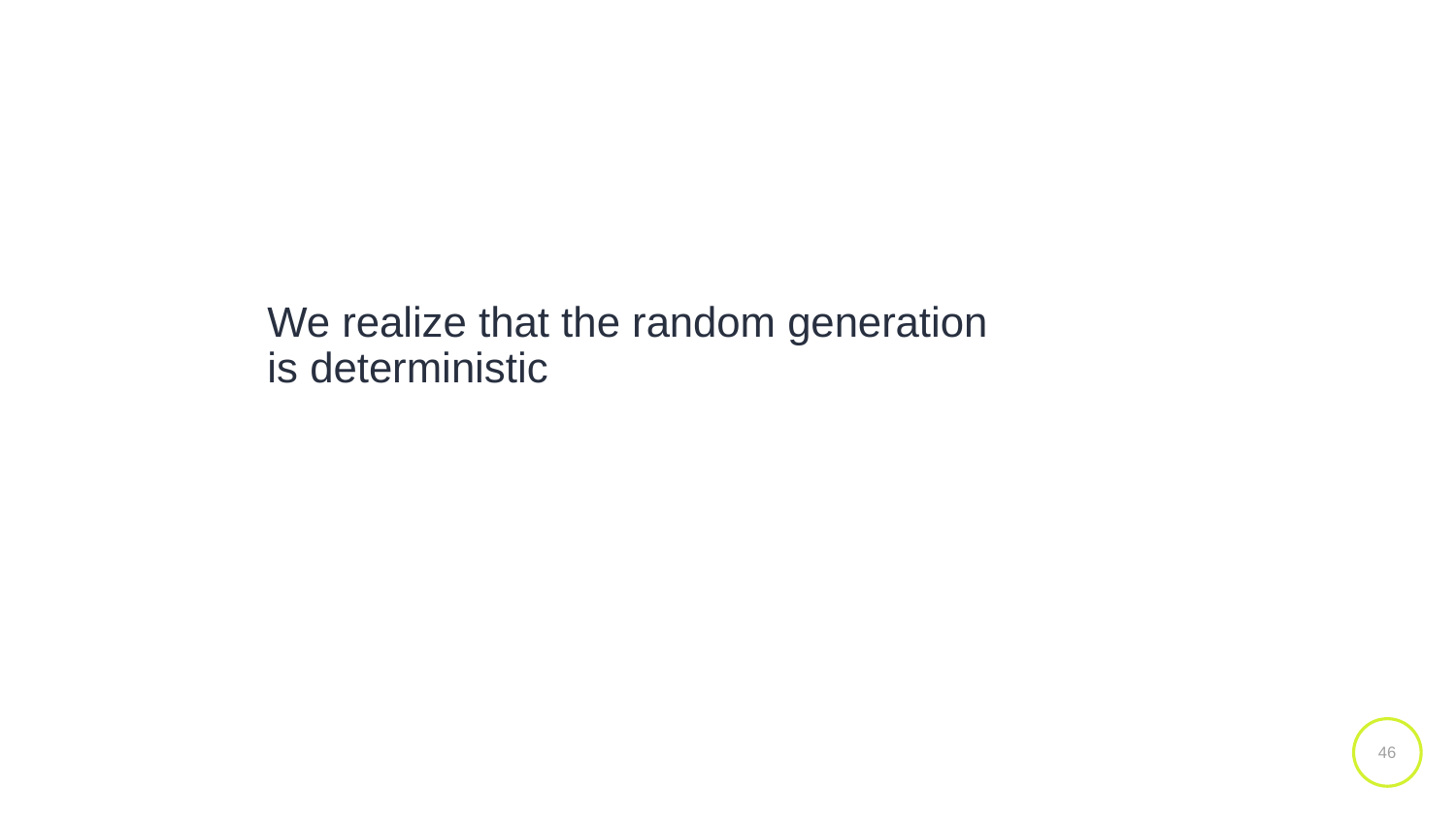

We realize that the random generation is deterministic